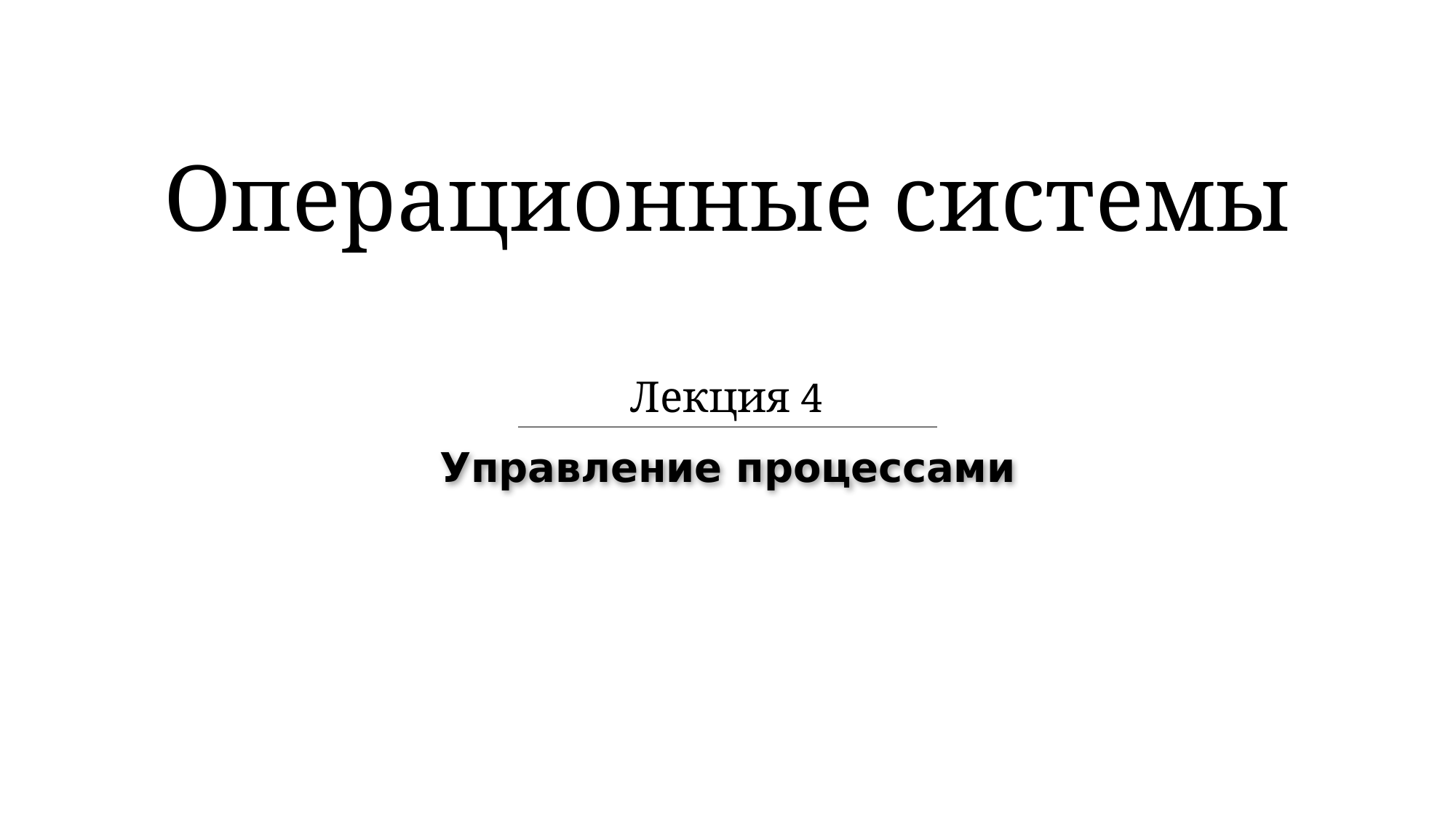

# Операционные системы
Лекция 4
Управление процессами